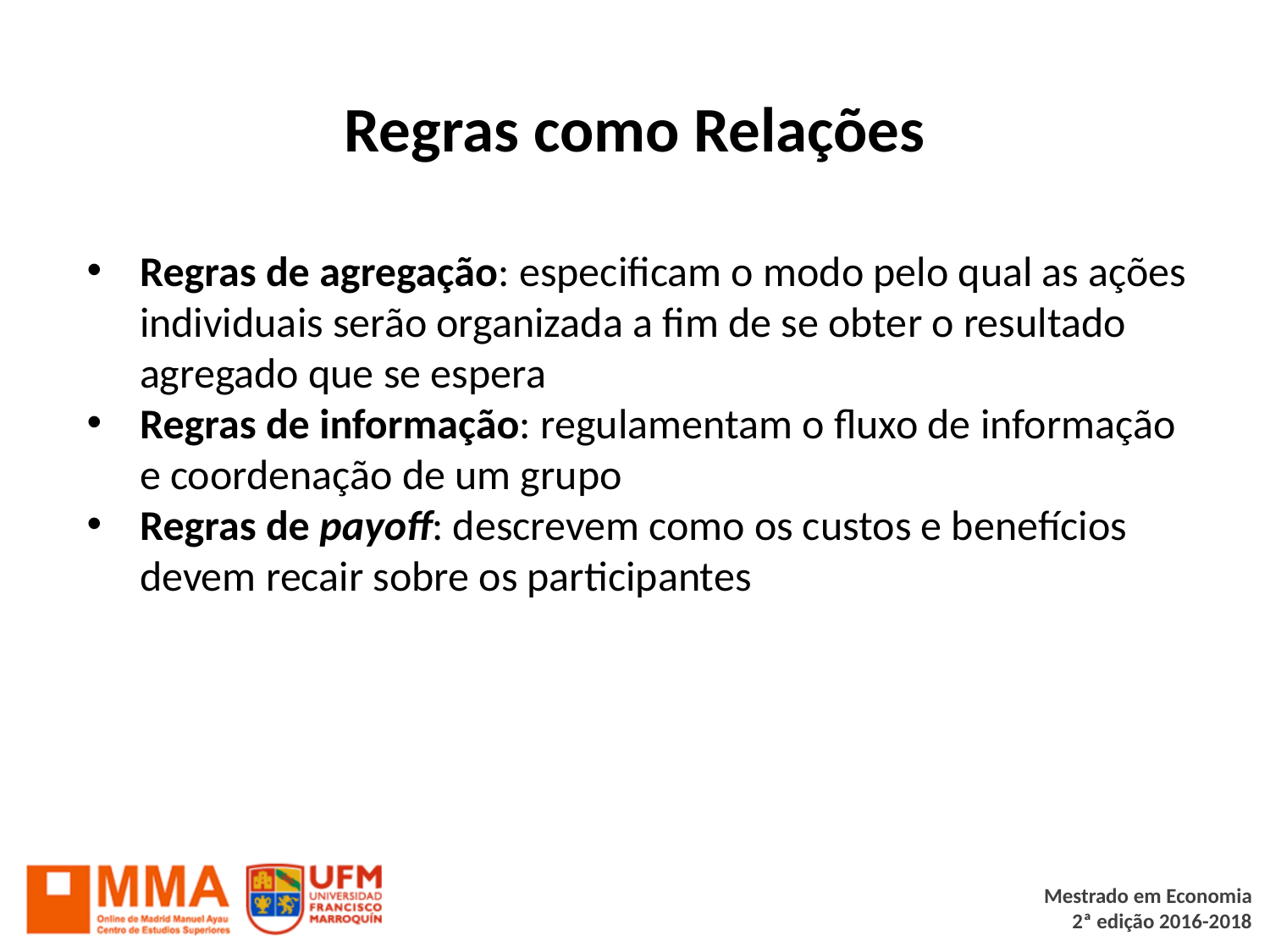

# Regras como Relações
Regras de agregação: especificam o modo pelo qual as ações individuais serão organizada a fim de se obter o resultado agregado que se espera
Regras de informação: regulamentam o fluxo de informação e coordenação de um grupo
Regras de payoff: descrevem como os custos e benefícios devem recair sobre os participantes